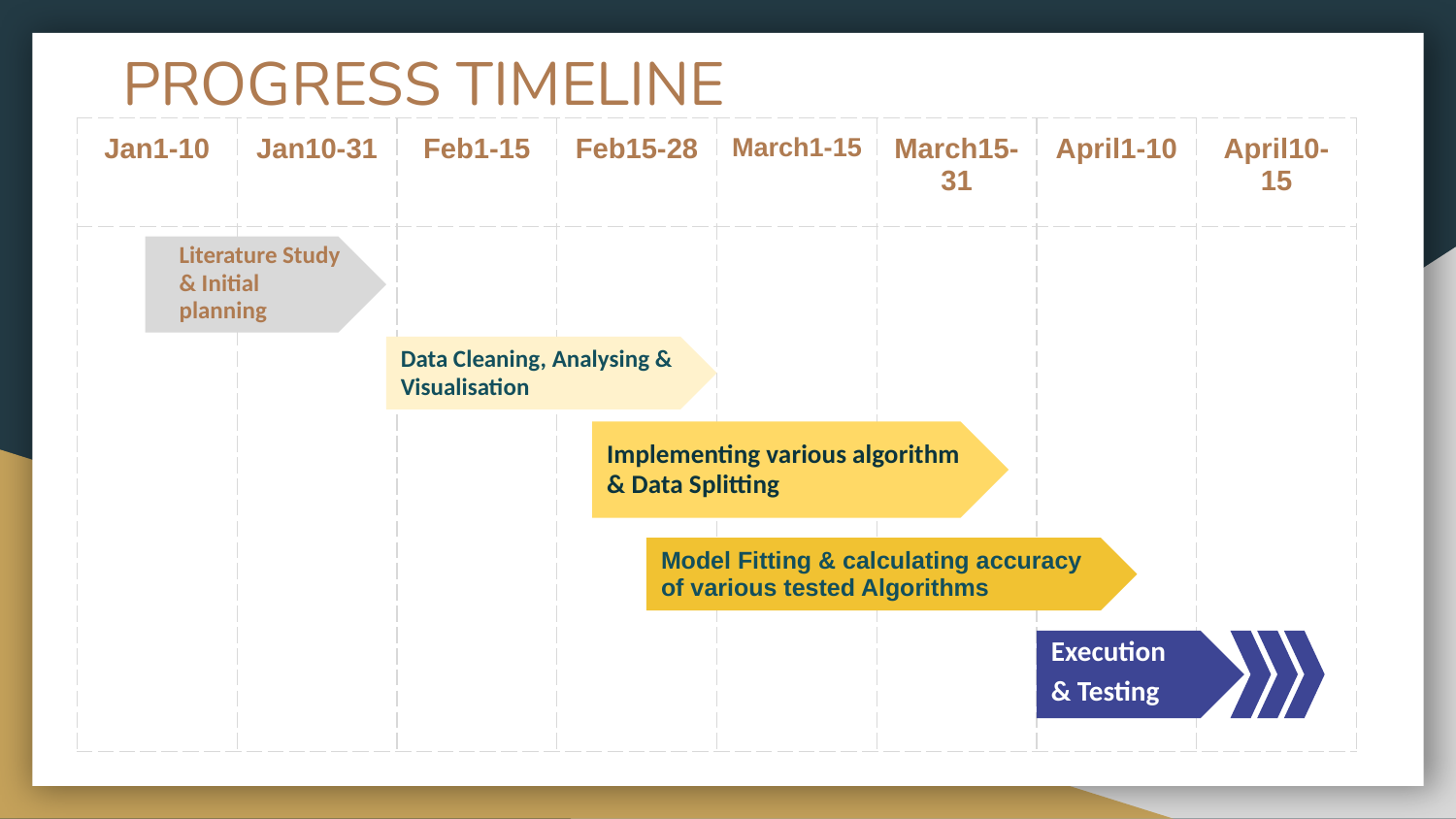

# PROGRESS TIMELINE
| Jan1-10 | Jan10-31 | Feb1-15 | Feb15-28 | March1-15 | March15-31 | April1-10 | April10-15 |
| --- | --- | --- | --- | --- | --- | --- | --- |
|  |  |  |  |  |  |  |  |
Literature Study & Initial planning

Data Cleaning, Analysing & Visualisation
Implementing various algorithm & Data Splitting
Model Fitting & calculating accuracy of various tested Algorithms
Execution & Testing